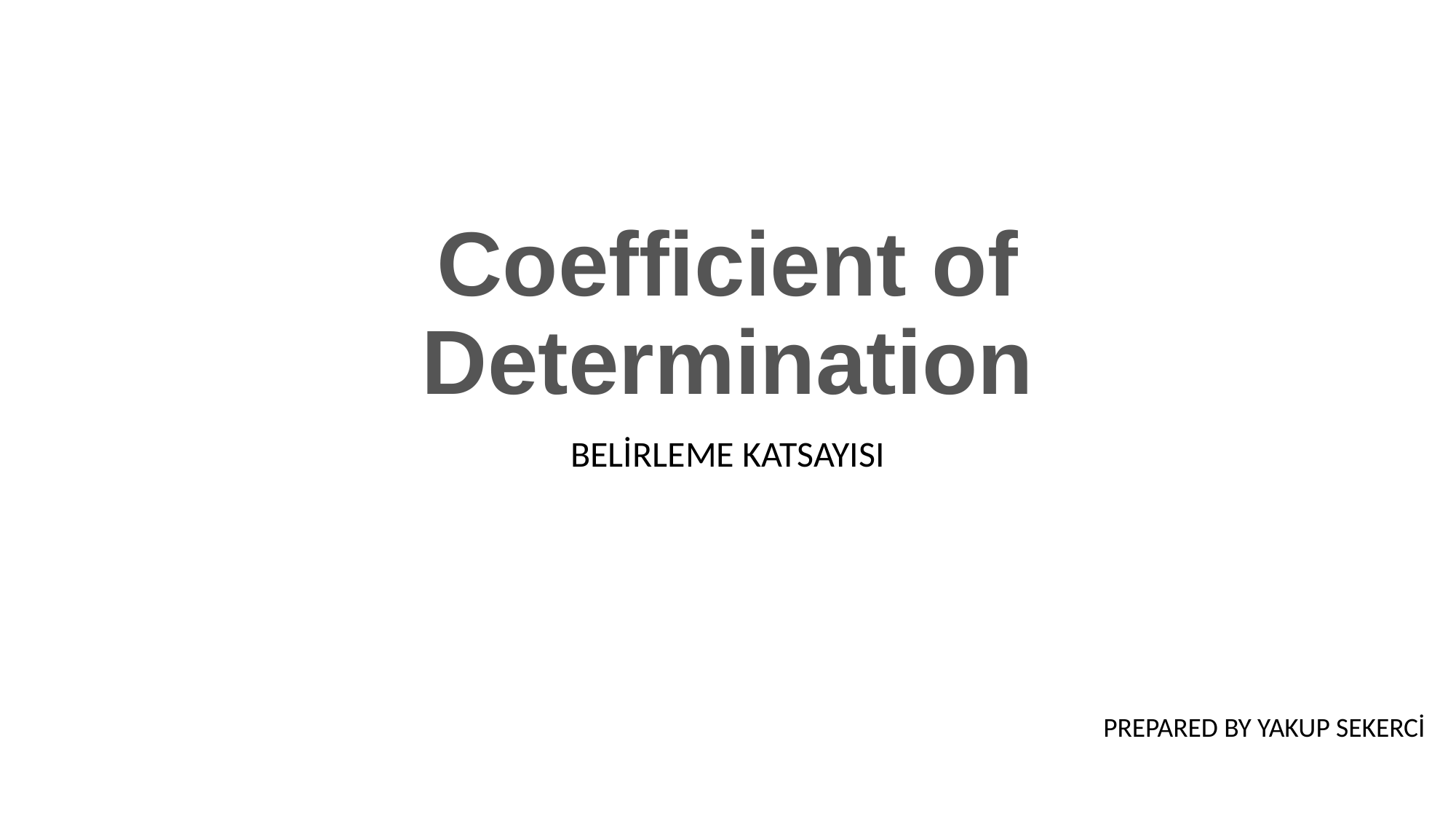

# Coefficient of Determination
BELİRLEME KATSAYISI
PREPARED BY YAKUP SEKERCİ